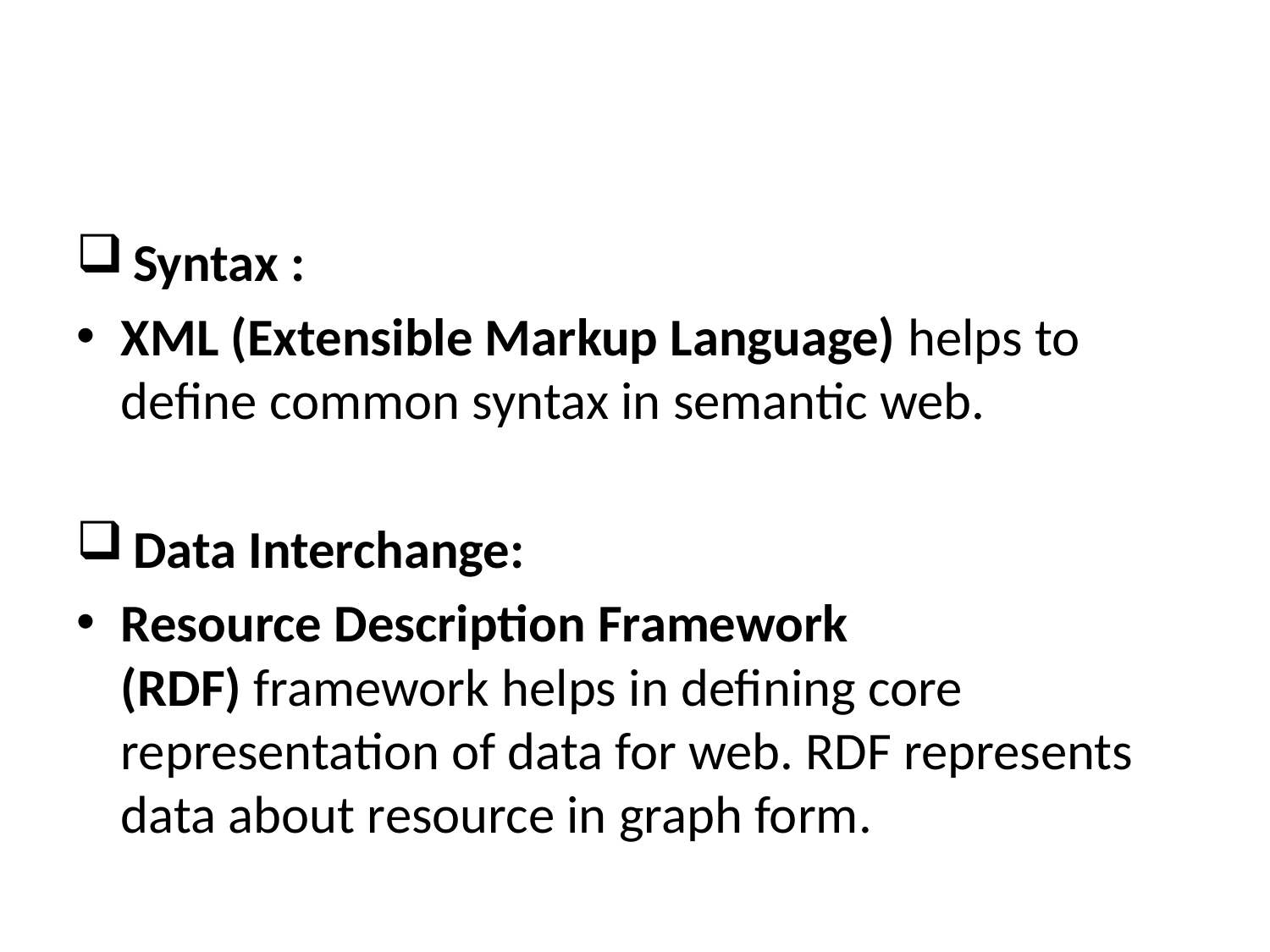

#
 Syntax :
XML (Extensible Markup Language) helps to define common syntax in semantic web.

 Data Interchange:
Resource Description Framework (RDF) framework helps in defining core representation of data for web. RDF represents data about resource in graph form.